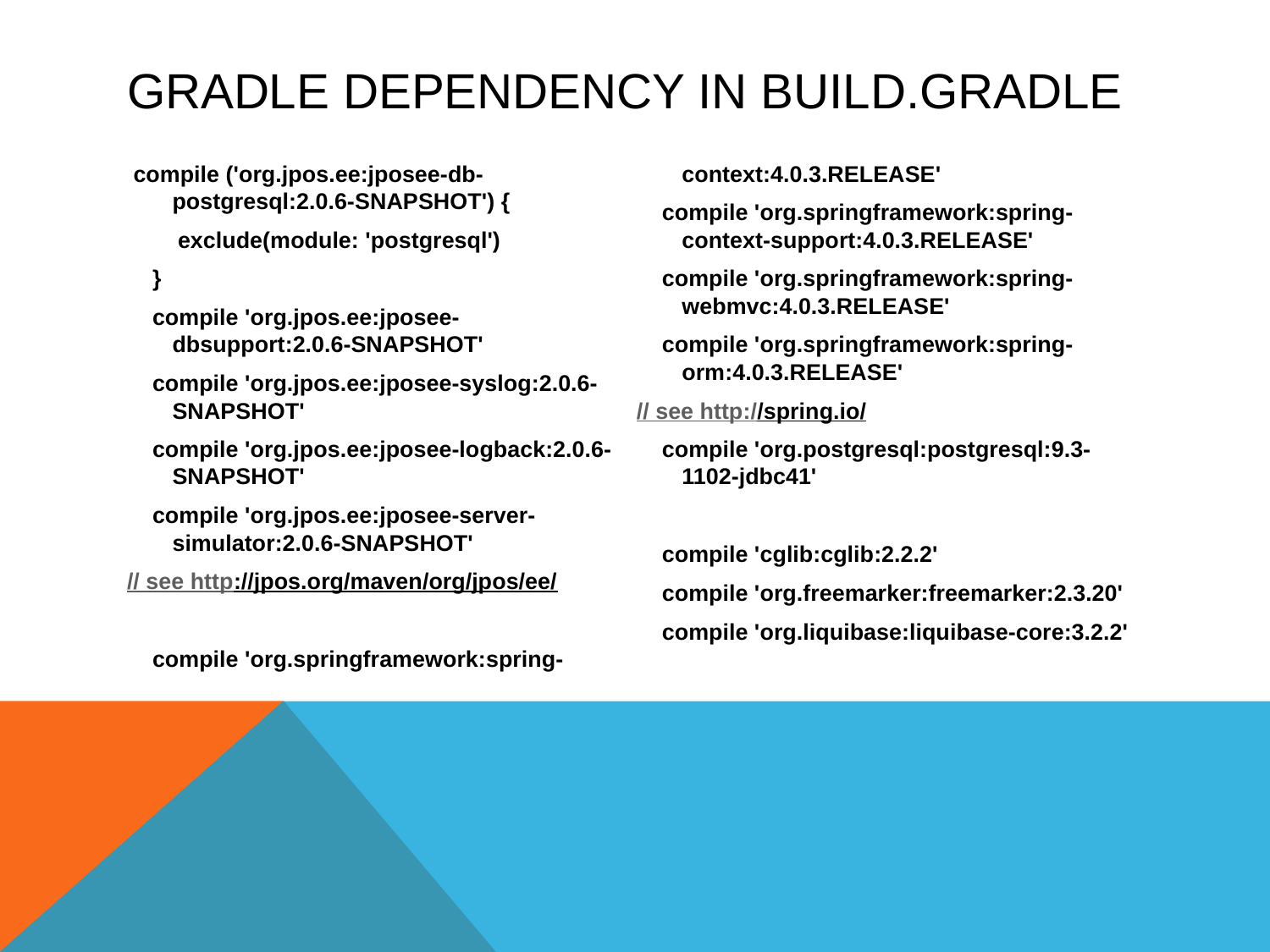

# Gradle dependency IN BUILD.GRADLE
 compile ('org.jpos.ee:jposee-db-postgresql:2.0.6-SNAPSHOT') {
        exclude(module: 'postgresql')
    }
    compile 'org.jpos.ee:jposee-dbsupport:2.0.6-SNAPSHOT'
    compile 'org.jpos.ee:jposee-syslog:2.0.6-SNAPSHOT'
    compile 'org.jpos.ee:jposee-logback:2.0.6-SNAPSHOT'
    compile 'org.jpos.ee:jposee-server-simulator:2.0.6-SNAPSHOT'
// see http://jpos.org/maven/org/jpos/ee/

    compile 'org.springframework:spring-context:4.0.3.RELEASE'
    compile 'org.springframework:spring-context-support:4.0.3.RELEASE'
    compile 'org.springframework:spring-webmvc:4.0.3.RELEASE'
    compile 'org.springframework:spring-orm:4.0.3.RELEASE'
// see http://spring.io/
    compile 'org.postgresql:postgresql:9.3-1102-jdbc41'

    compile 'cglib:cglib:2.2.2'
    compile 'org.freemarker:freemarker:2.3.20'
    compile 'org.liquibase:liquibase-core:3.2.2'